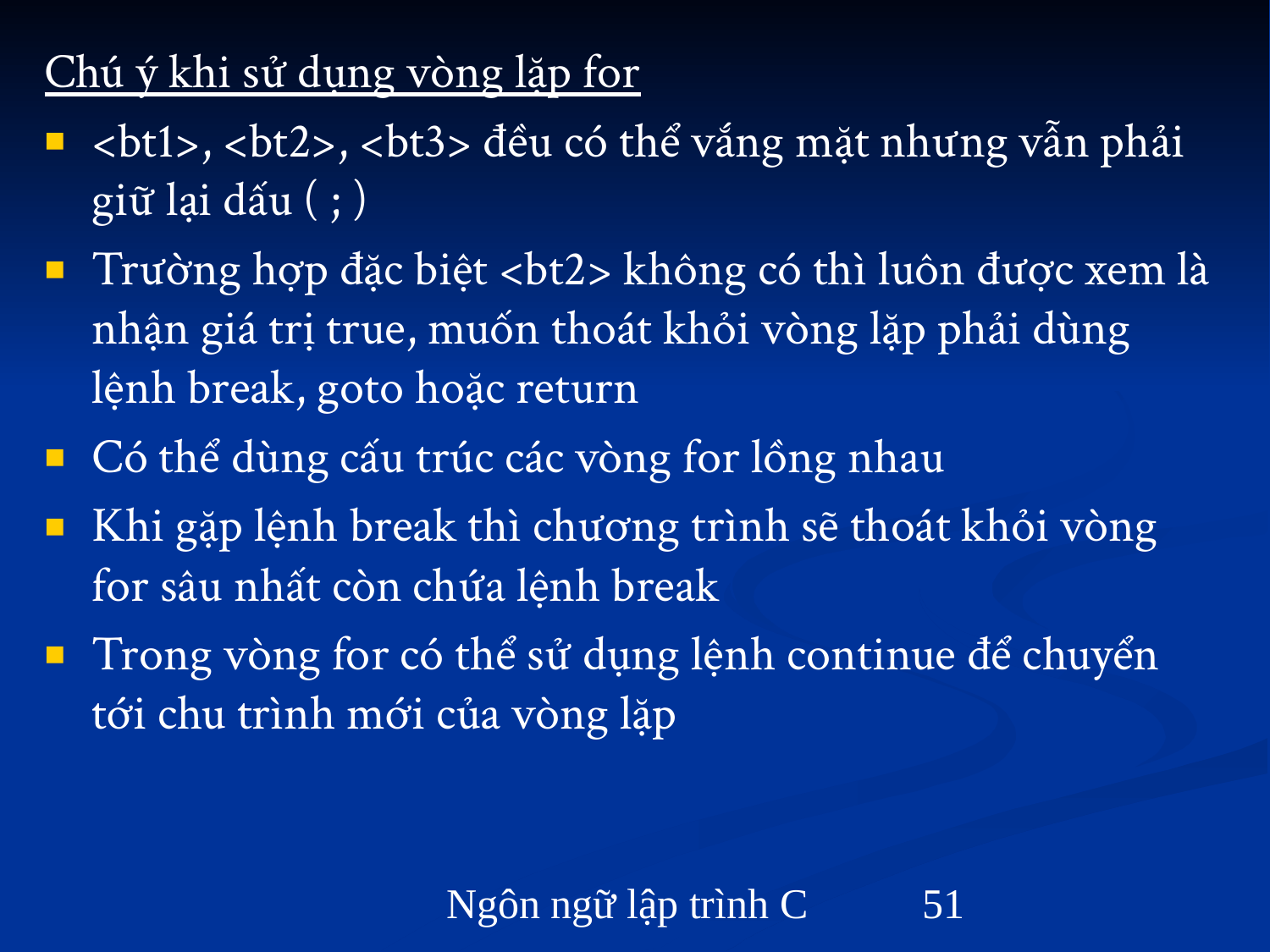

Chú ý khi sử dụng vòng lặp for
<bt1>, <bt2>, <bt3> đều có thể vắng mặt nhưng vẫn phải giữ lại dấu ( ; )
Trường hợp đặc biệt <bt2> không có thì luôn được xem là nhận giá trị true, muốn thoát khỏi vòng lặp phải dùng lệnh break, goto hoặc return
Có thể dùng cấu trúc các vòng for lồng nhau
Khi gặp lệnh break thì chương trình sẽ thoát khỏi vòng for sâu nhất còn chứa lệnh break
Trong vòng for có thể sử dụng lệnh continue để chuyển tới chu trình mới của vòng lặp
Ngôn ngữ lập trình C
51